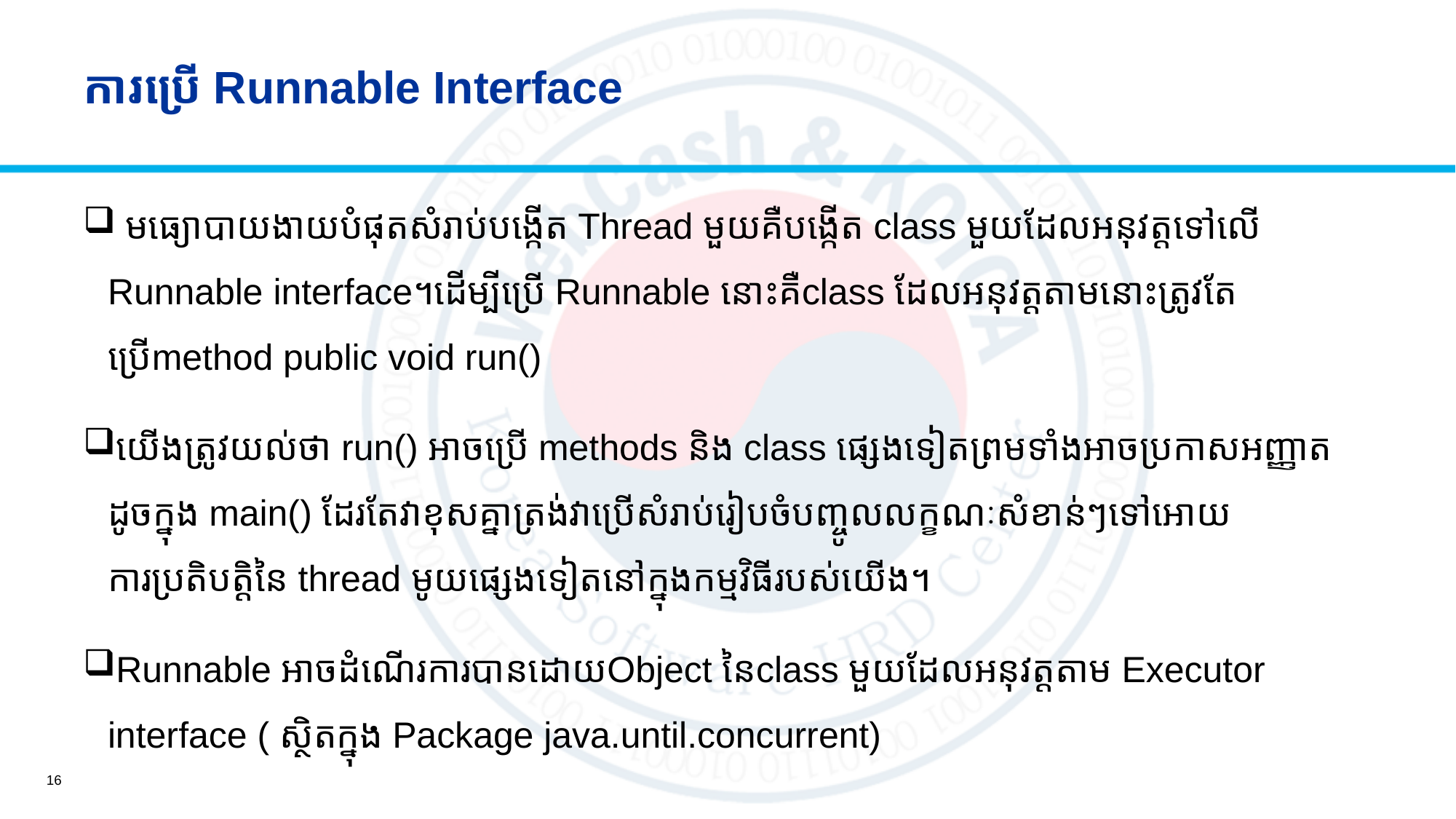

# ការប្រើ Runnable Interface
 មធ្យោបាយងាយបំផុតសំរាប់បង្កើត Thread មួយគឺបង្កើត class មួយដែលអនុវត្តទៅលើ​ Runnable interface។ដើម្បីប្រើ​ Runnable នោះគឺclass ដែលអនុវត្តតាមនោះត្រូវតែប្រើmethod public void run()
យើងត្រូវយល់ថា run() អាចប្រើ methods និង​ class ផ្សេងទៀតព្រមទាំងអាចប្រកាសអញ្ញាតដូចក្នុង main() ​ដែរតែវាខុសគ្នាត្រង់វាប្រើសំរាប់រៀបចំបញ្ចូលលក្ខណៈសំខាន់ៗទៅអោយការប្រតិបត្តិនៃ thread មូយផ្សេងទៀតនៅក្នុងកម្មវិធីរបស់យើង។
Runnable អាចដំណើរការបានដោយObject នៃclass មួយដែលអនុវត្តតាម​ Executor interface ( ស្ថិតក្នុង Package java.until.concurrent)
16